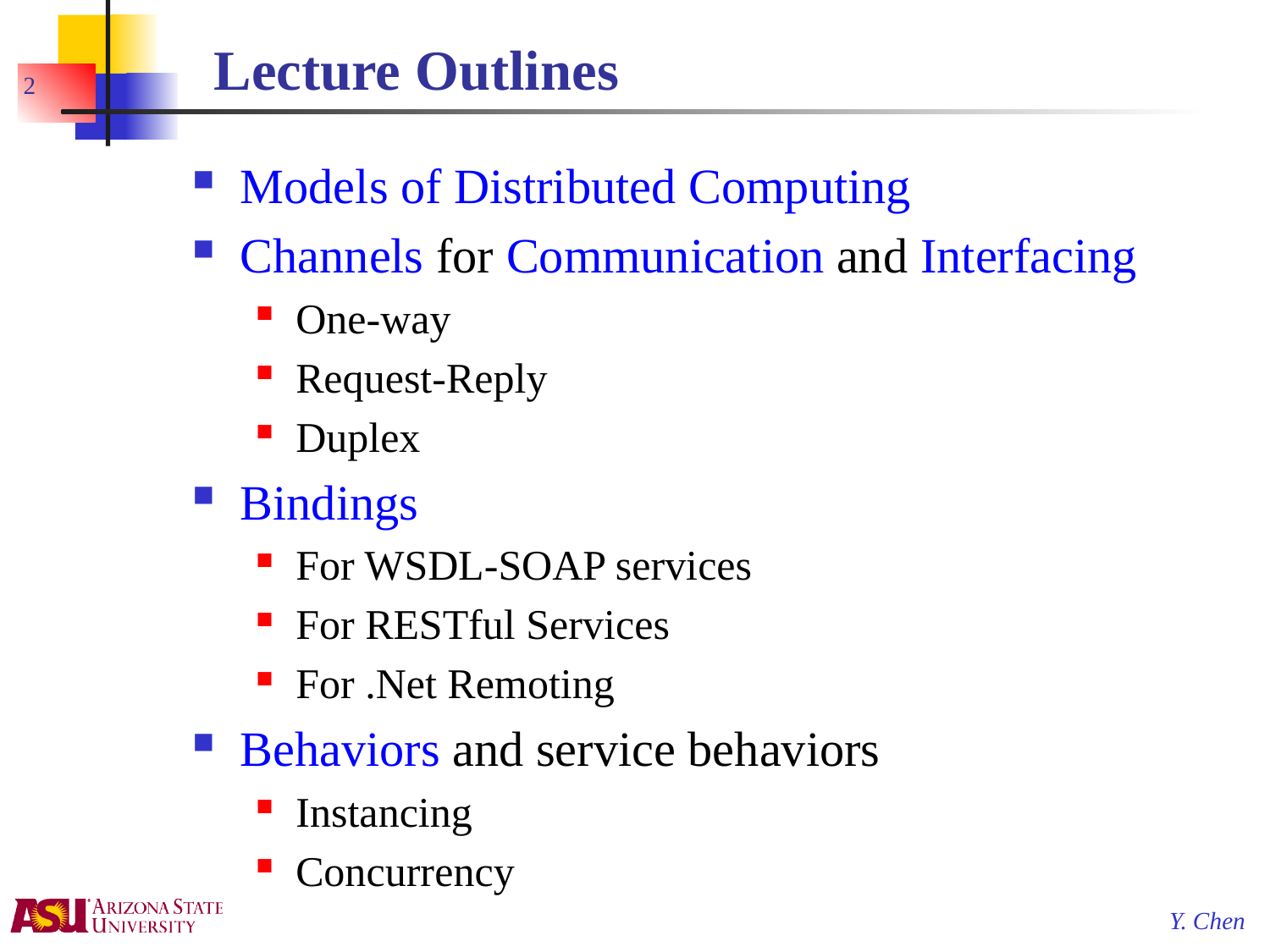

# Lecture Outlines
2
Models of Distributed Computing
Channels for Communication and Interfacing
One-way
Request-Reply
Duplex
Bindings
For WSDL-SOAP services
For RESTful Services
For .Net Remoting
Behaviors and service behaviors
Instancing
Concurrency